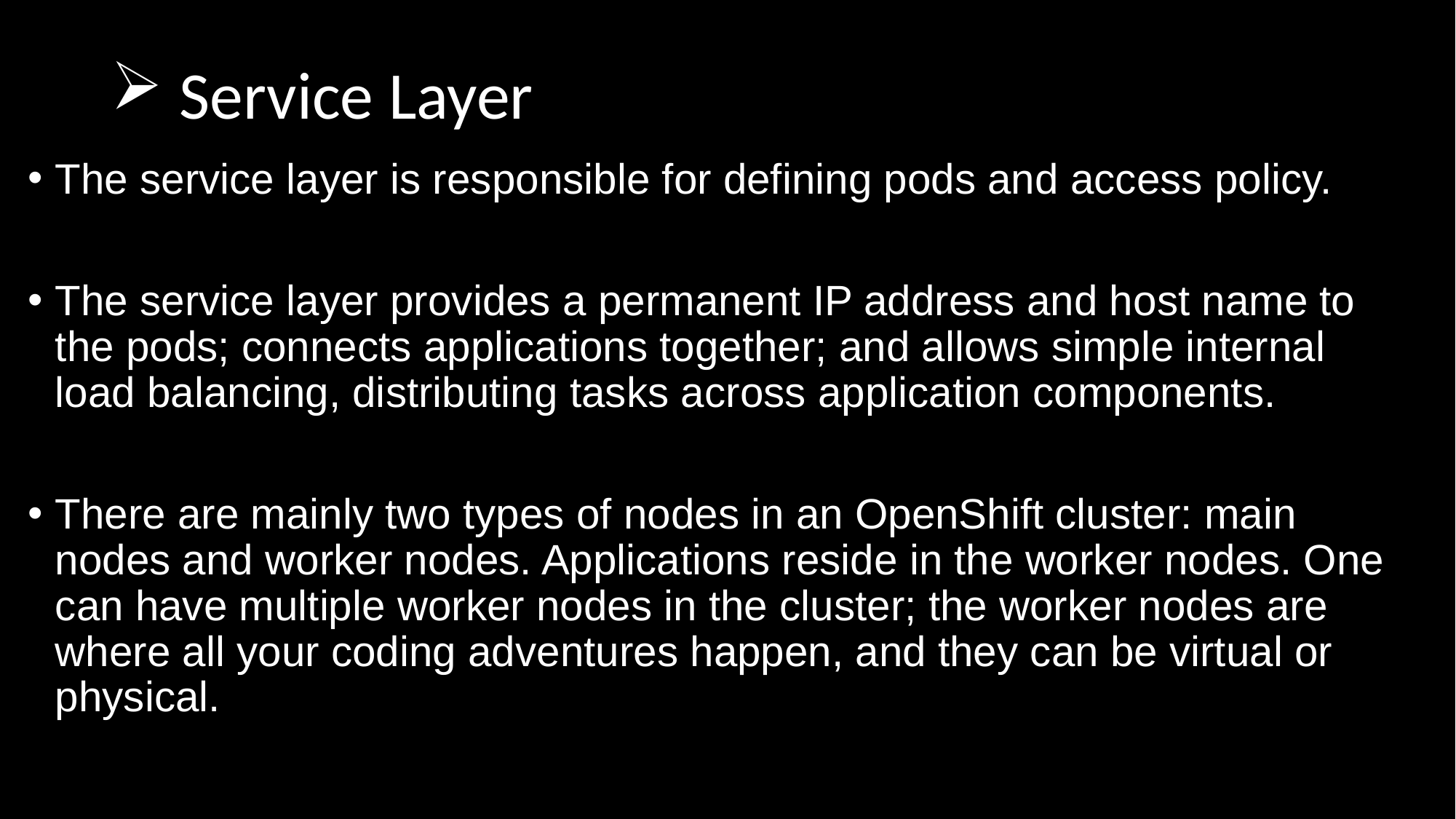

# Service Layer
The service layer is responsible for defining pods and access policy.

The service layer provides a permanent IP address and host name to the pods; connects applications together; and allows simple internal load balancing, distributing tasks across application components.

There are mainly two types of nodes in an OpenShift cluster: main nodes and worker nodes. Applications reside in the worker nodes. One can have multiple worker nodes in the cluster; the worker nodes are where all your coding adventures happen, and they can be virtual or physical.